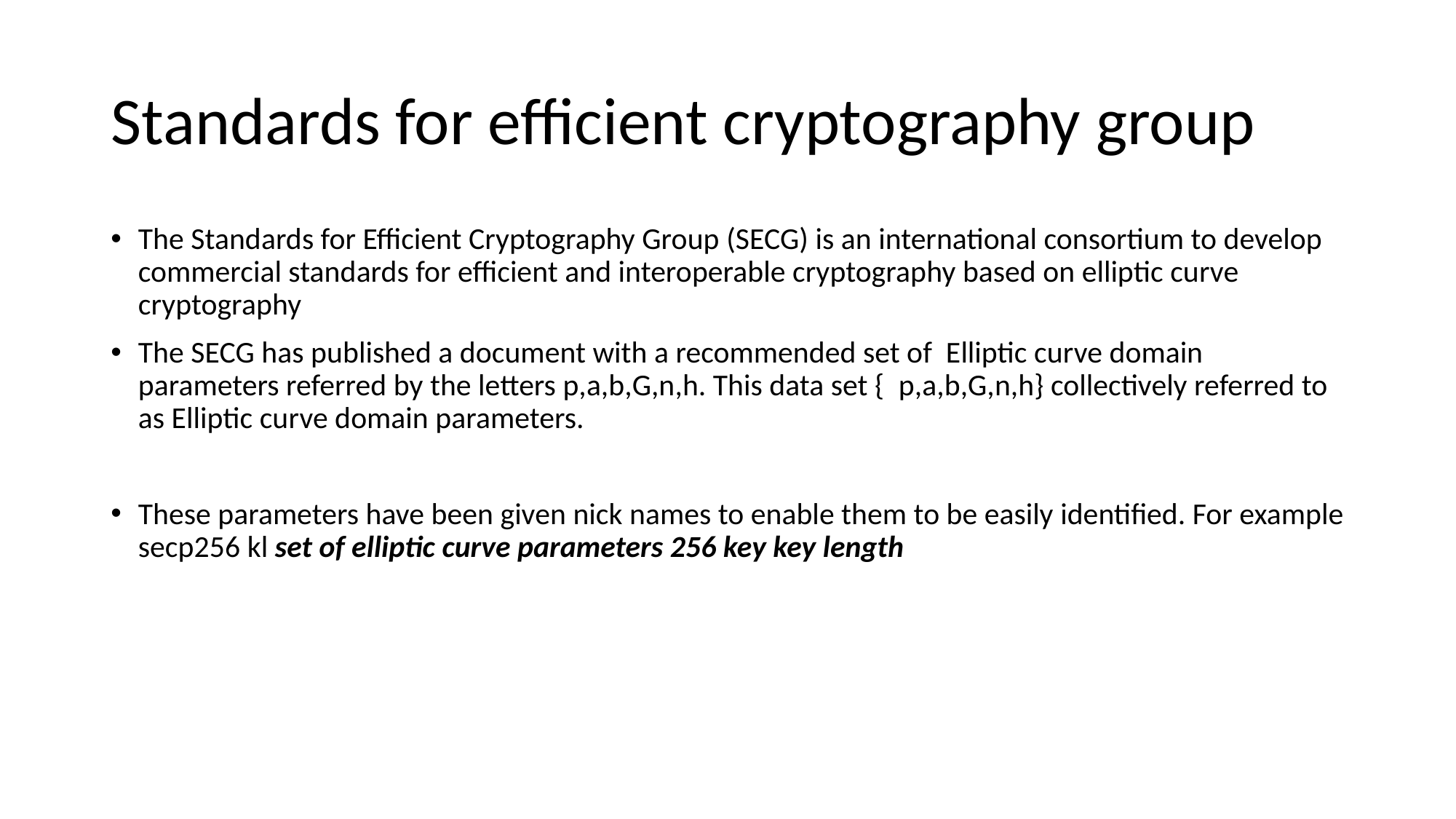

# Standards for efficient cryptography group
The Standards for Efficient Cryptography Group (SECG) is an international consortium to develop commercial standards for efficient and interoperable cryptography based on elliptic curve cryptography
The SECG has published a document with a recommended set of  Elliptic curve domain parameters referred by the letters p,a,b,G,n,h. This data set {  p,a,b,G,n,h} collectively referred to as Elliptic curve domain parameters.

These parameters have been given nick names to enable them to be easily identified. For example secp256 kl set of elliptic curve parameters 256 key key length